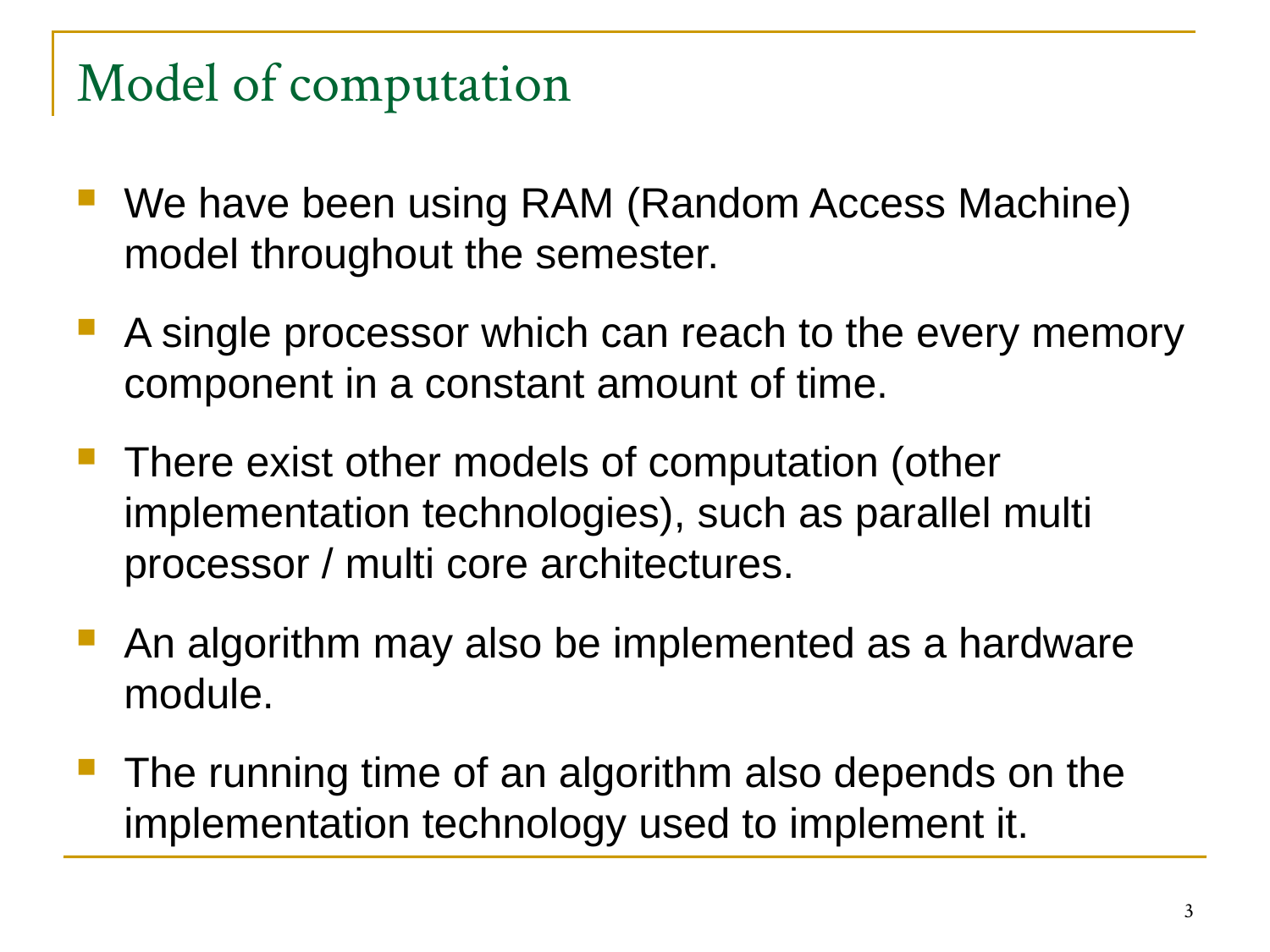

# Model of computation
We have been using RAM (Random Access Machine) model throughout the semester.

A single processor which can reach to the every memory component in a constant amount of time.

There exist other models of computation (other implementation technologies), such as parallel multi processor / multi core architectures.

An algorithm may also be implemented as a hardware module.

The running time of an algorithm also depends on the implementation technology used to implement it.
3